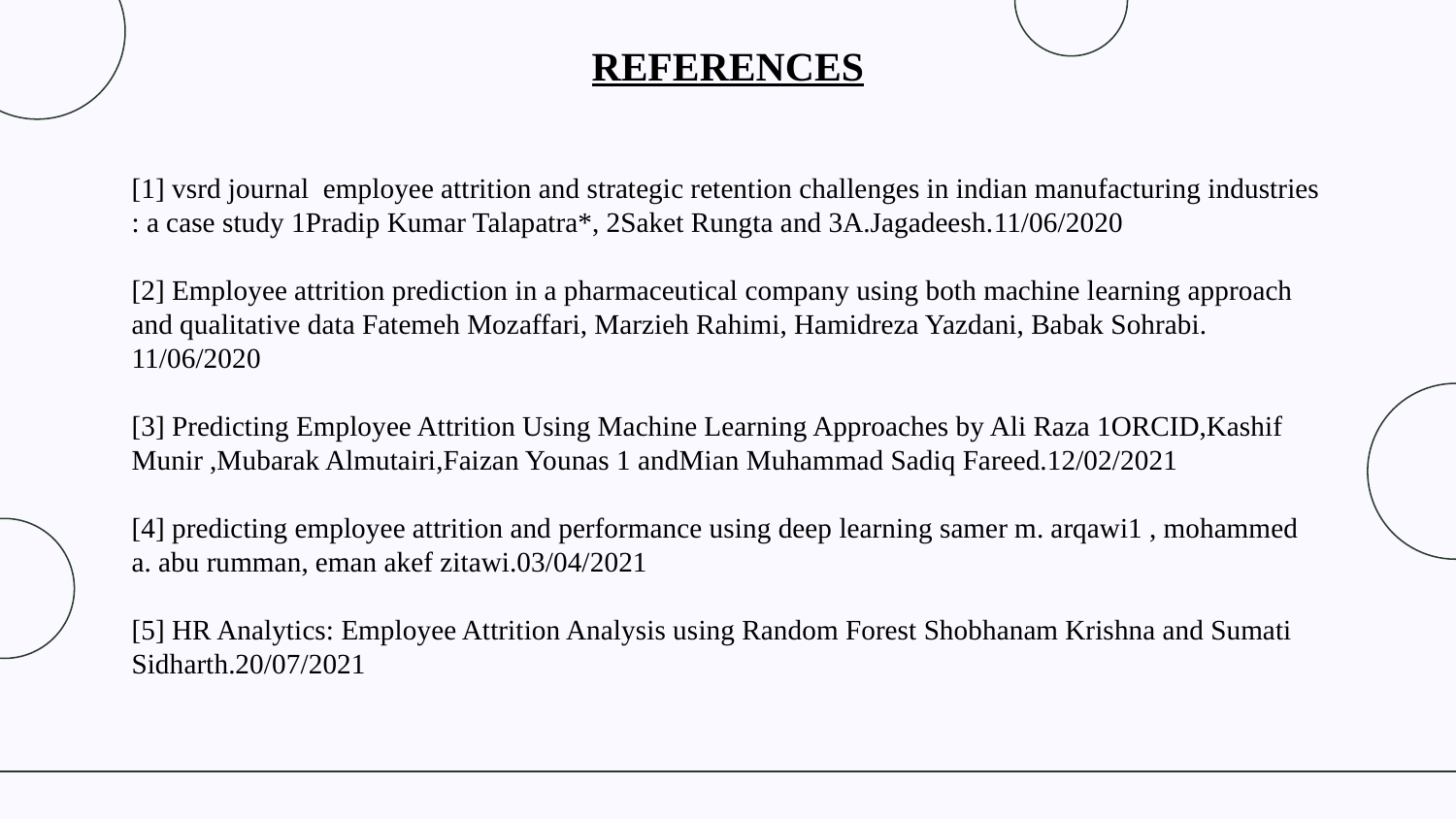

REFERENCES

[1] vsrd journal  employee attrition and strategic retention challenges in indian manufacturing industries : a case study 1Pradip Kumar Talapatra*, 2Saket Rungta and 3A.Jagadeesh.11/06/2020

[2] Employee attrition prediction in a pharmaceutical company using both machine learning approach and qualitative data Fatemeh Mozaffari, Marzieh Rahimi, Hamidreza Yazdani, Babak Sohrabi.             11/06/2020

[3] Predicting Employee Attrition Using Machine Learning Approaches by Ali Raza 1ORCID,Kashif Munir ,Mubarak Almutairi,Faizan Younas 1 andMian Muhammad Sadiq Fareed.12/02/2021

[4] predicting employee attrition and performance using deep learning samer m. arqawi1 , mohammed a. abu rumman, eman akef zitawi.03/04/2021

[5] HR Analytics: Employee Attrition Analysis using Random Forest Shobhanam Krishna and Sumati Sidharth.20/07/2021